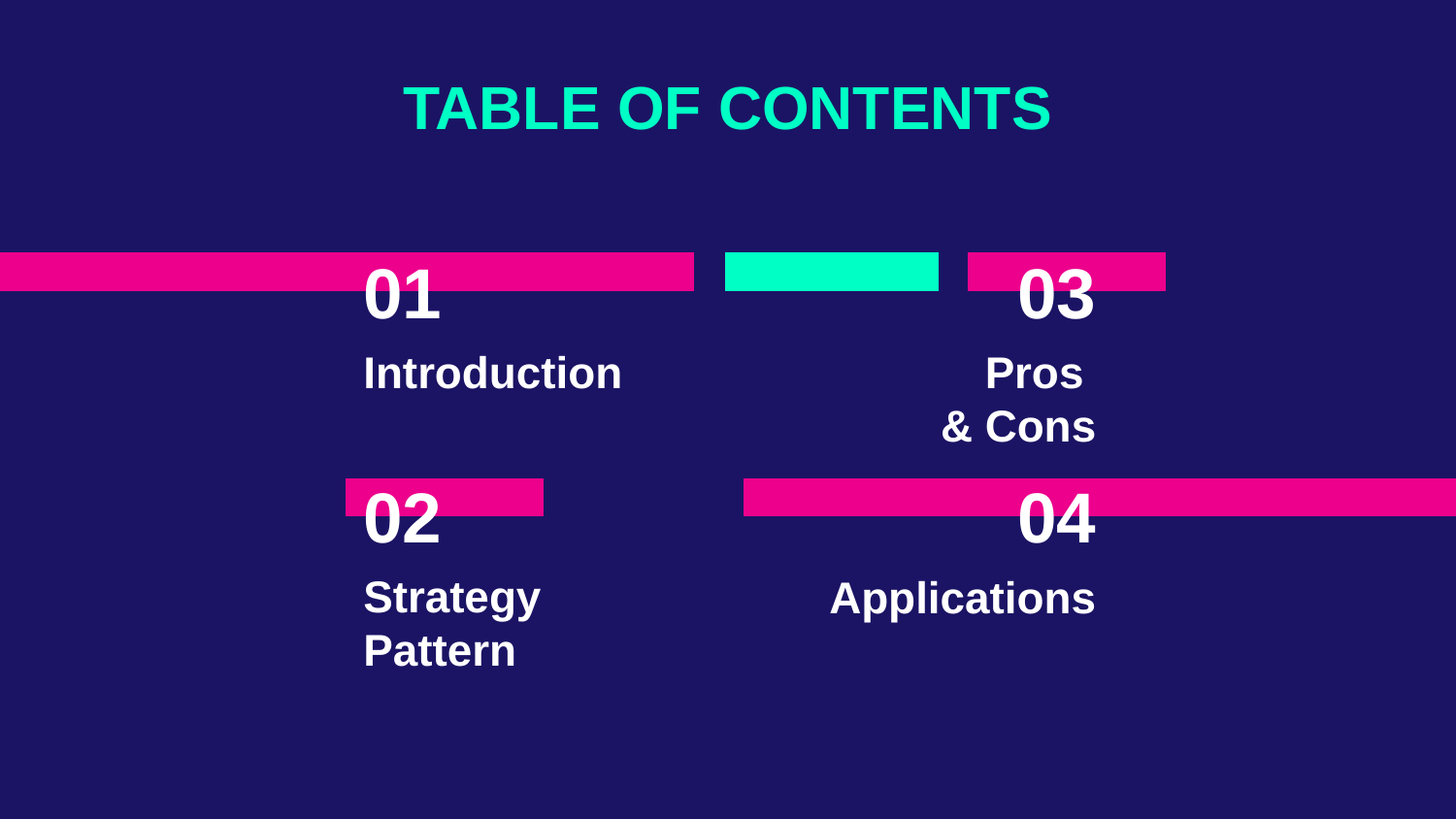

TABLE OF CONTENTS
# 01
03
Introduction
Pros
& Cons
02
04
Strategy Pattern
Applications